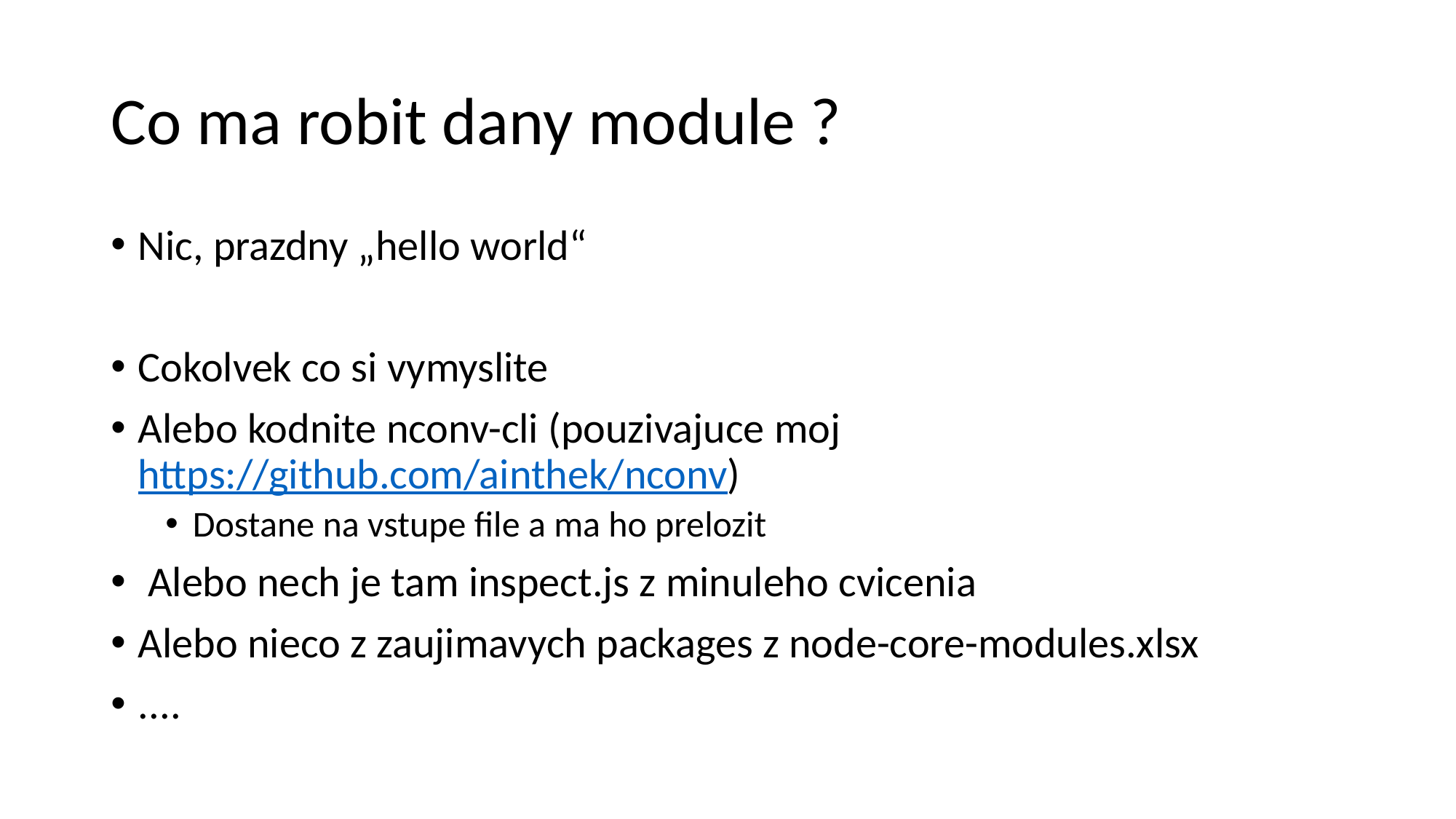

# Co ma robit dany module ?
Nic, prazdny „hello world“

Cokolvek co si vymyslite
Alebo kodnite nconv-cli (pouzivajuce moj https://github.com/ainthek/nconv)
Dostane na vstupe file a ma ho prelozit
 Alebo nech je tam inspect.js z minuleho cvicenia
Alebo nieco z zaujimavych packages z node-core-modules.xlsx
....